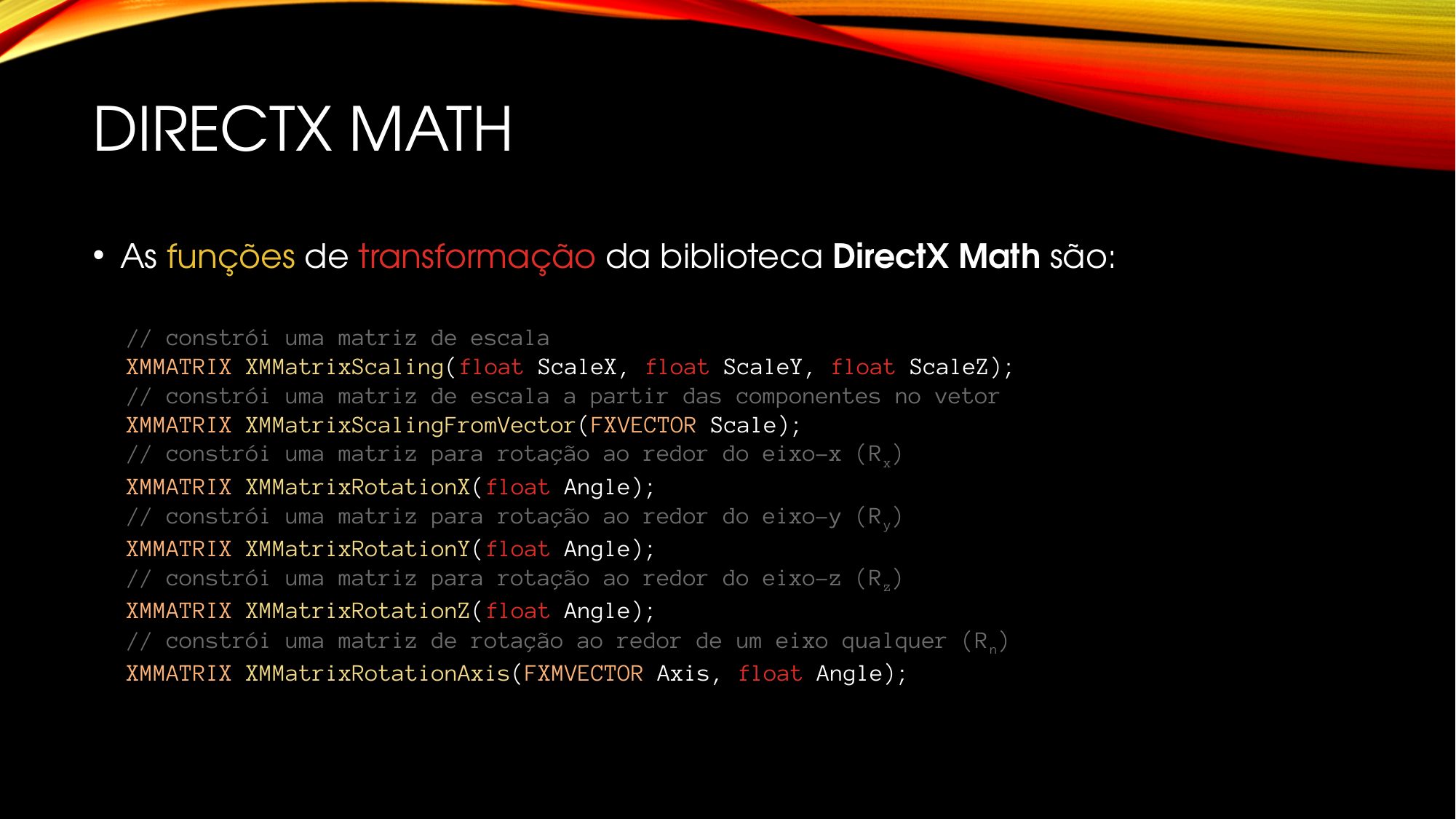

# DirectX Math
As funções de transformação da biblioteca DirectX Math são:
// constrói uma matriz de escala
XMMATRIX XMMatrixScaling(float ScaleX, float ScaleY, float ScaleZ);
// constrói uma matriz de escala a partir das componentes no vetor
XMMATRIX XMMatrixScalingFromVector(FXVECTOR Scale);
// constrói uma matriz para rotação ao redor do eixo-x (Rx)
XMMATRIX XMMatrixRotationX(float Angle);
// constrói uma matriz para rotação ao redor do eixo-y (Ry)
XMMATRIX XMMatrixRotationY(float Angle);
// constrói uma matriz para rotação ao redor do eixo-z (Rz)
XMMATRIX XMMatrixRotationZ(float Angle);
// constrói uma matriz de rotação ao redor de um eixo qualquer (Rn)
XMMATRIX XMMatrixRotationAxis(FXMVECTOR Axis, float Angle);